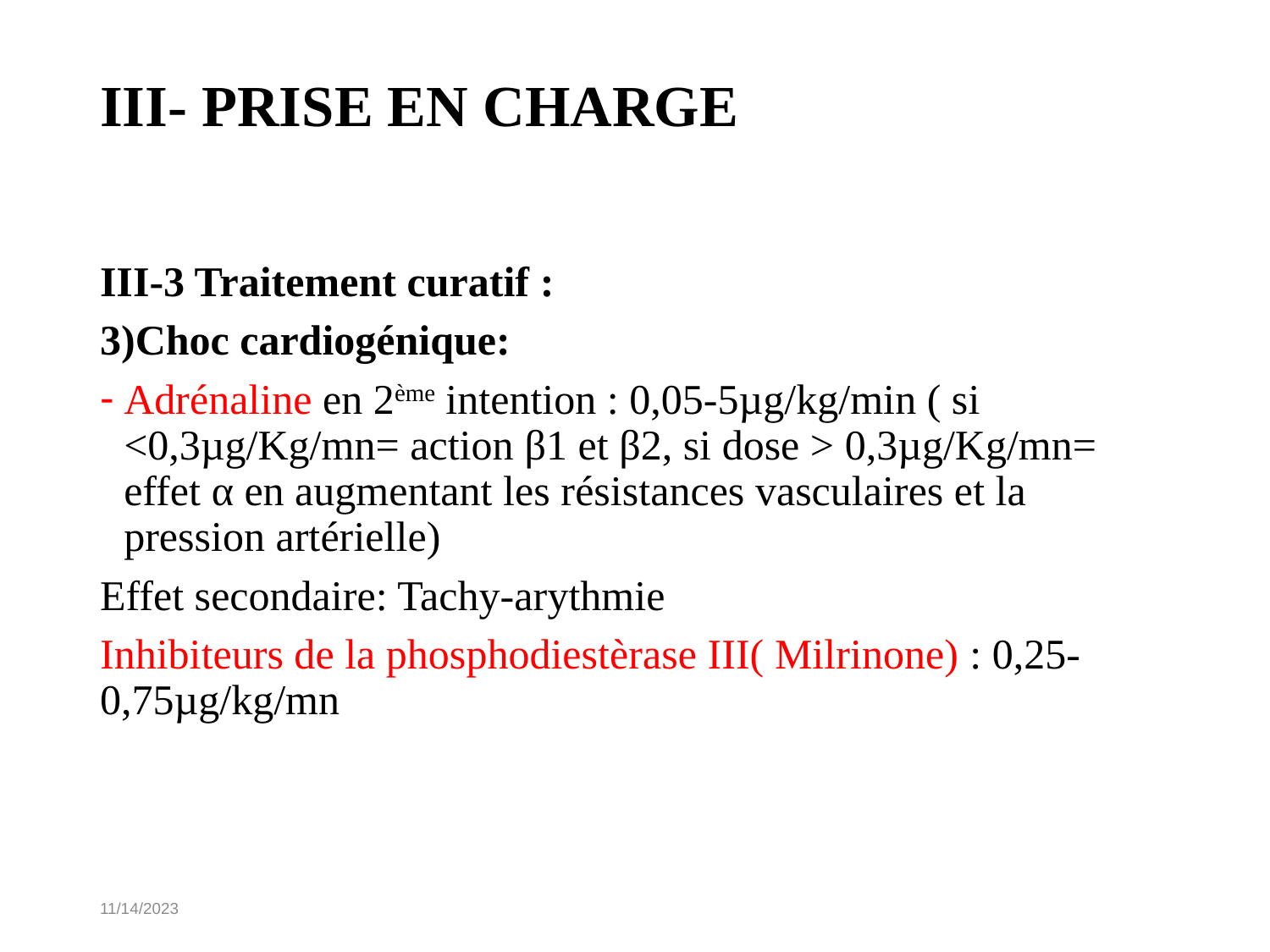

# III- PRISE EN CHARGE
III-3 Traitement curatif :
3)Choc cardiogénique:
Adrénaline en 2ème intention : 0,05-5µg/kg/min ( si <0,3µg/Kg/mn= action β1 et β2, si dose > 0,3µg/Kg/mn= effet α en augmentant les résistances vasculaires et la  pression artérielle)
Effet secondaire: Tachy-arythmie
Inhibiteurs de la phosphodiestèrase III( Milrinone) : 0,25- 0,75µg/kg/mn

11/14/2023